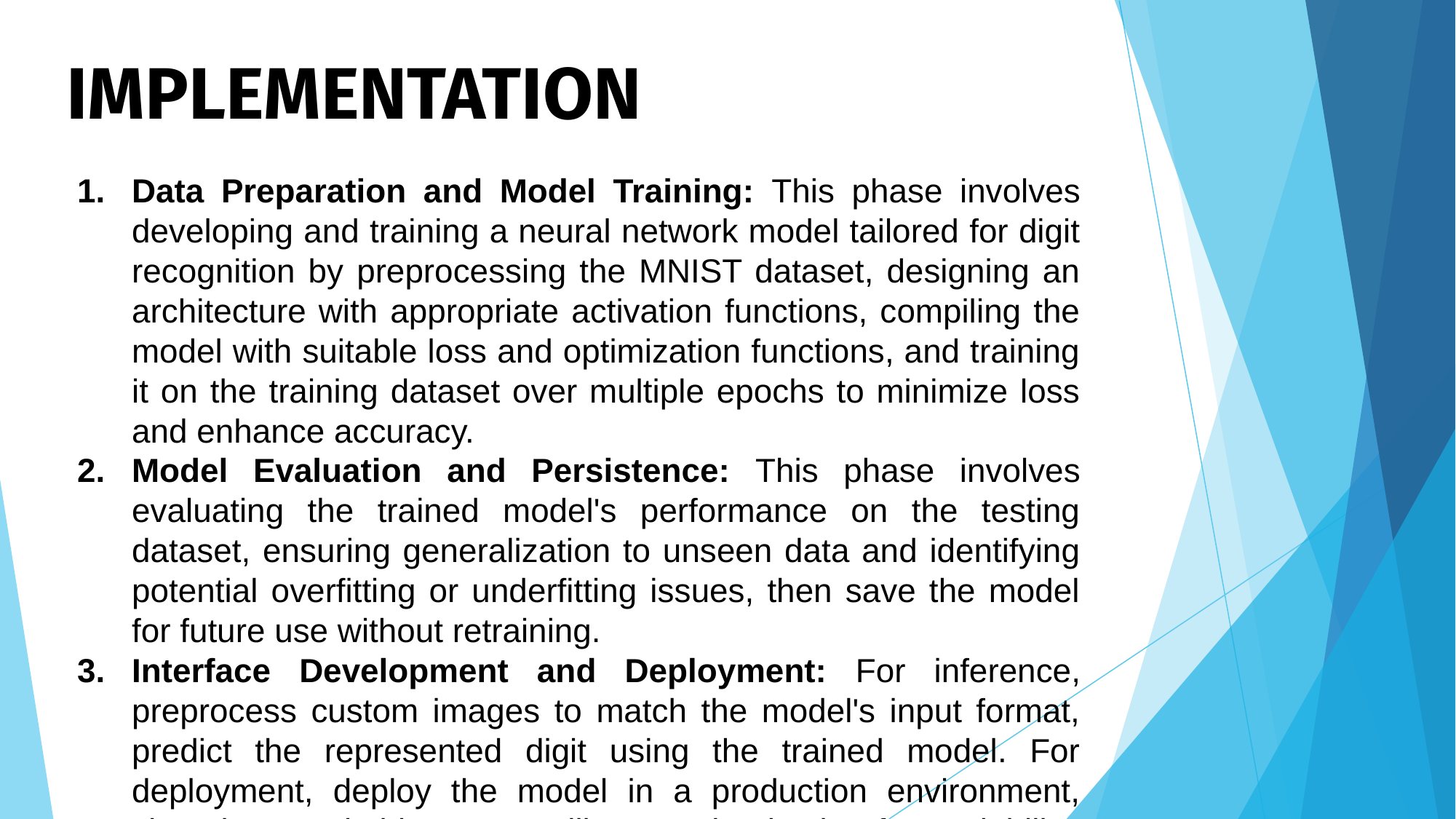

# IMPLEMENTATION
Data Preparation and Model Training: This phase involves developing and training a neural network model tailored for digit recognition by preprocessing the MNIST dataset, designing an architecture with appropriate activation functions, compiling the model with suitable loss and optimization functions, and training it on the training dataset over multiple epochs to minimize loss and enhance accuracy.
Model Evaluation and Persistence: This phase involves evaluating the trained model's performance on the testing dataset, ensuring generalization to unseen data and identifying potential overfitting or underfitting issues, then save the model for future use without retraining.
Interface Development and Deployment: For inference, preprocess custom images to match the model's input format, predict the represented digit using the trained model. For deployment, deploy the model in a production environment, choosing a suitable strategy like containerization for scalability, and integrate it for efficient inference and user request handling.